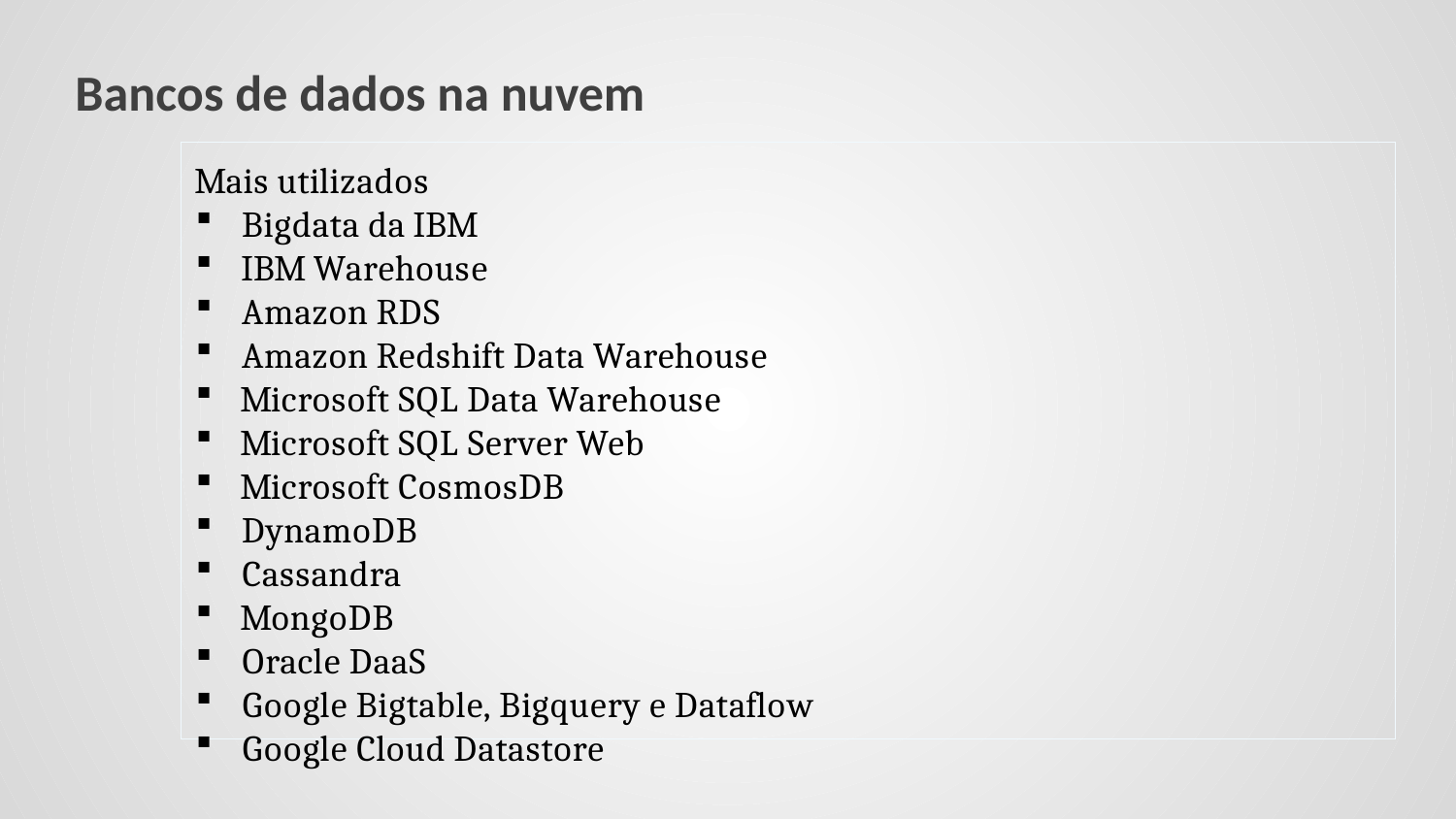

# Bancos de dados na nuvem
Mais utilizados
Bigdata da IBM
IBM Warehouse
Amazon RDS
Amazon Redshift Data Warehouse
Microsoft SQL Data Warehouse
Microsoft SQL Server Web
Microsoft CosmosDB
DynamoDB
Cassandra
MongoDB
Oracle DaaS
Google Bigtable, Bigquery e Dataflow
Google Cloud Datastore